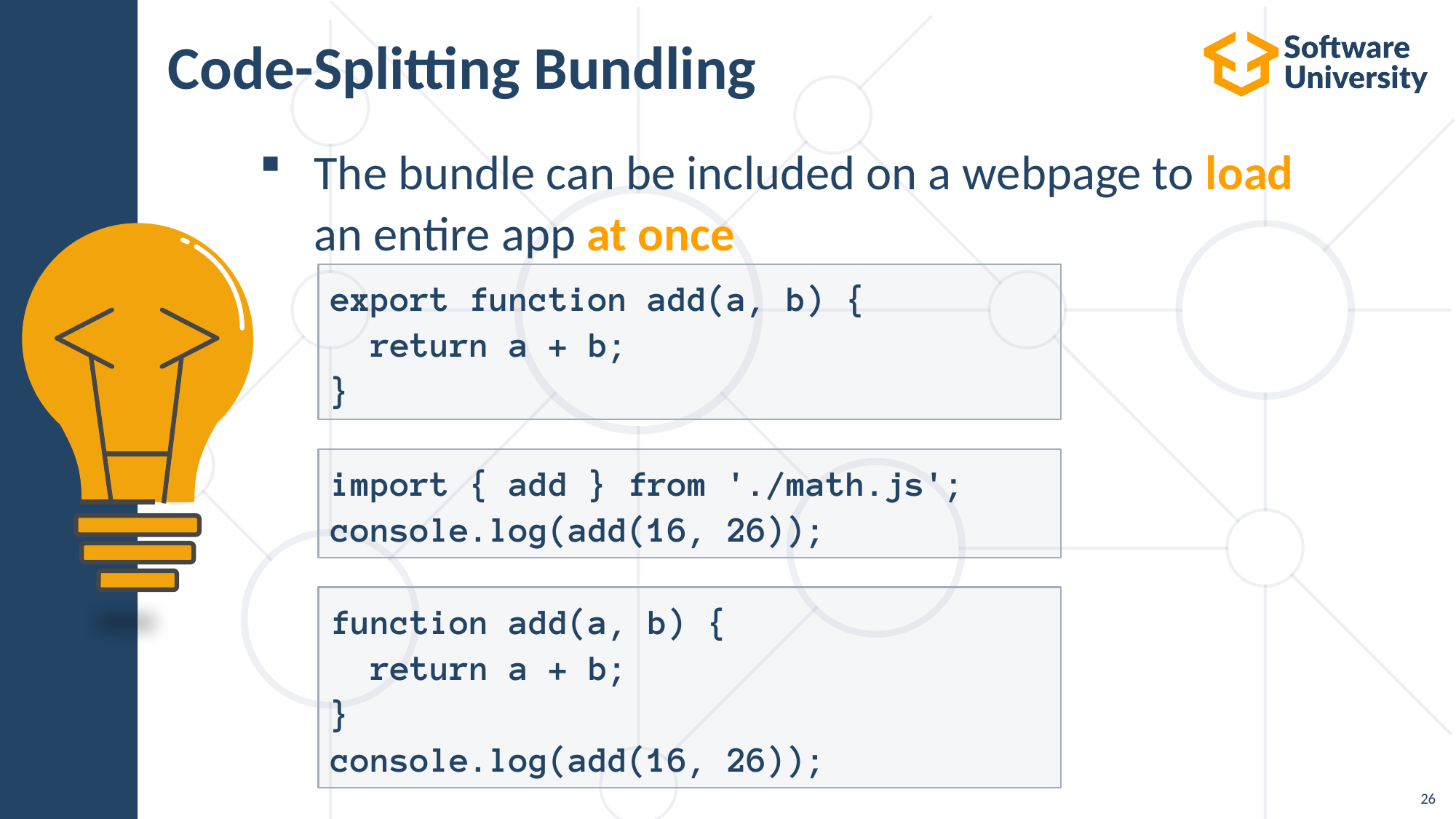

# Code-Splitting Bundling
The bundle can be included on a webpage to load an entire app at once
export function add(a, b) {
  return a + b;
}
import { add } from './math.js';
console.log(add(16, 26));
function add(a, b) {
  return a + b;
}
console.log(add(16, 26));
26